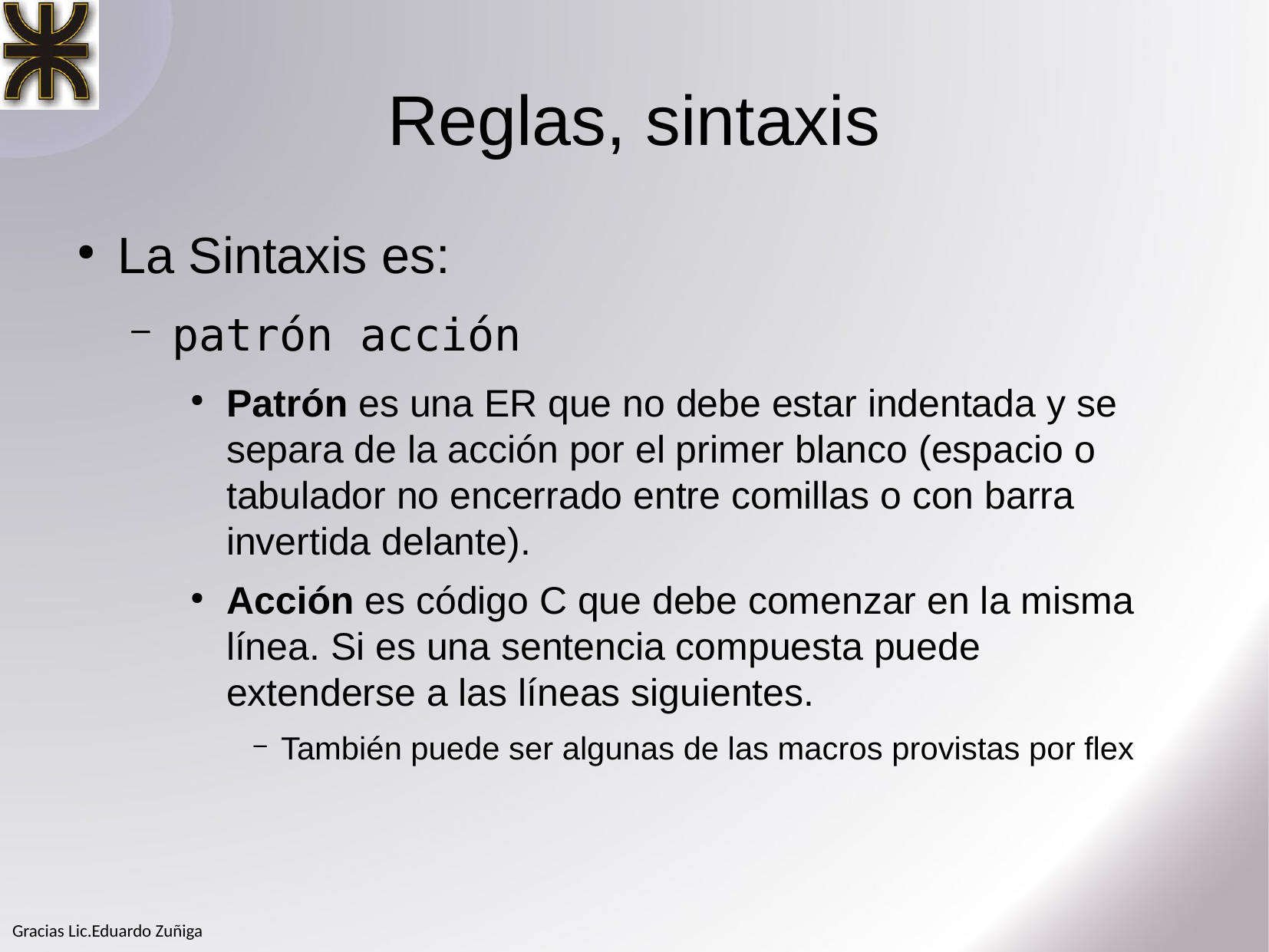

Reglas, sintaxis
La Sintaxis es:
patrón acción
Patrón es una ER que no debe estar indentada y se separa de la acción por el primer blanco (espacio o tabulador no encerrado entre comillas o con barra invertida delante).
Acción es código C que debe comenzar en la misma línea. Si es una sentencia compuesta puede extenderse a las líneas siguientes.
También puede ser algunas de las macros provistas por flex
Gracias Lic.Eduardo Zuñiga